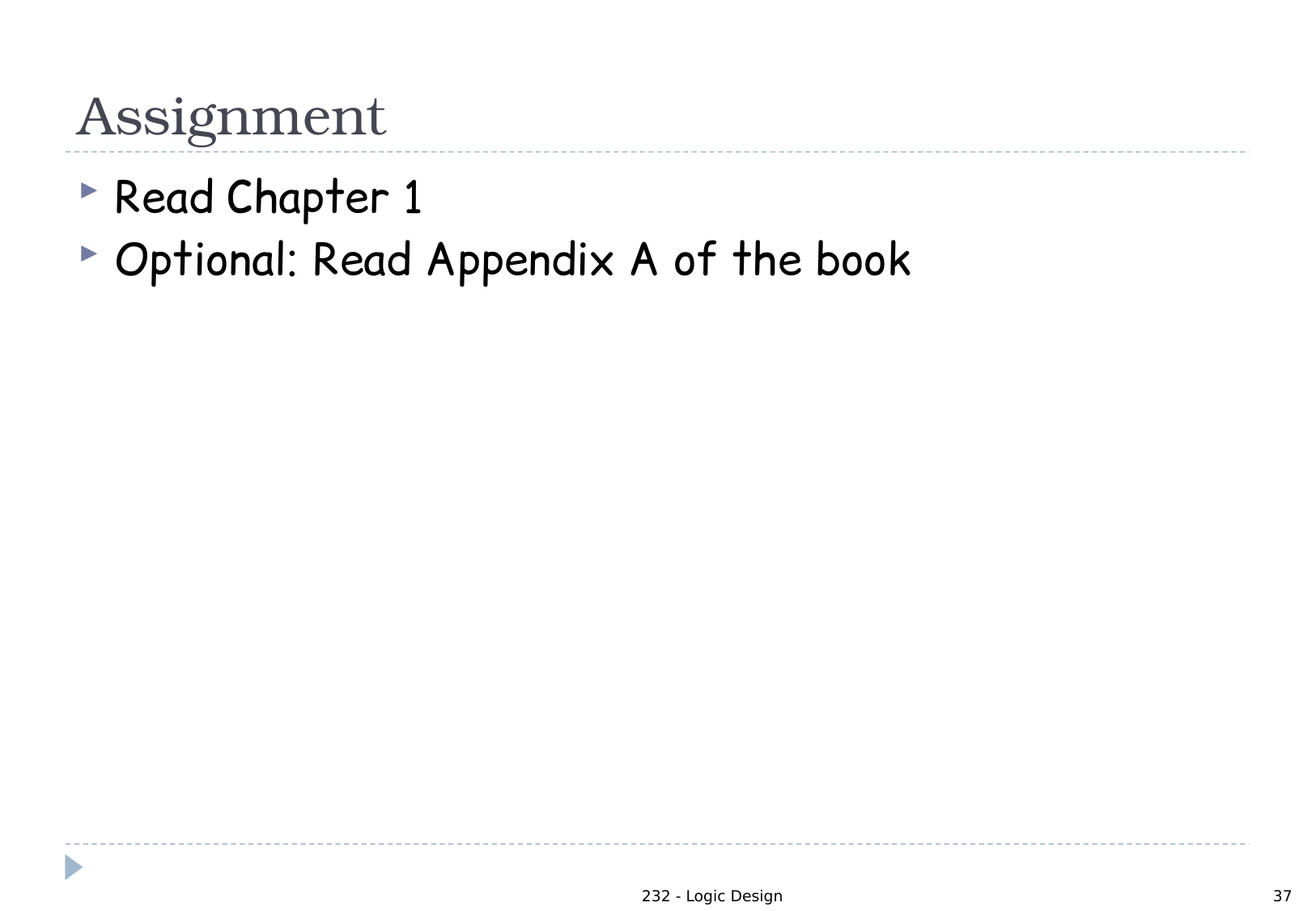

Assignment
Read Chapter 1
Optional: Read Appendix A of the book
232 - Logic Design
37